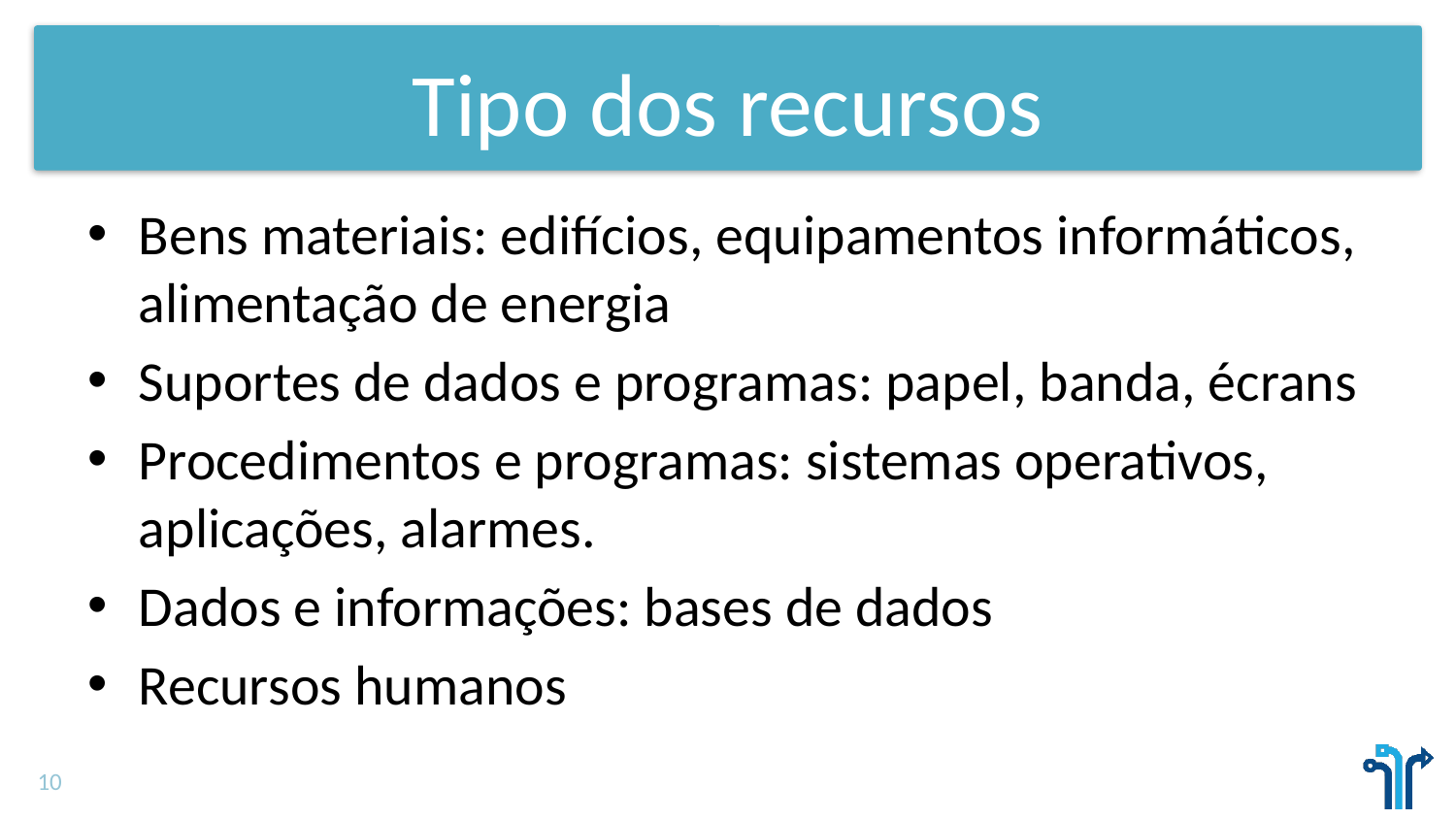

# Tipo dos recursos
Bens materiais: edifícios, equipamentos informáticos, alimentação de energia
Suportes de dados e programas: papel, banda, écrans
Procedimentos e programas: sistemas operativos, aplicações, alarmes.
Dados e informações: bases de dados
Recursos humanos
10